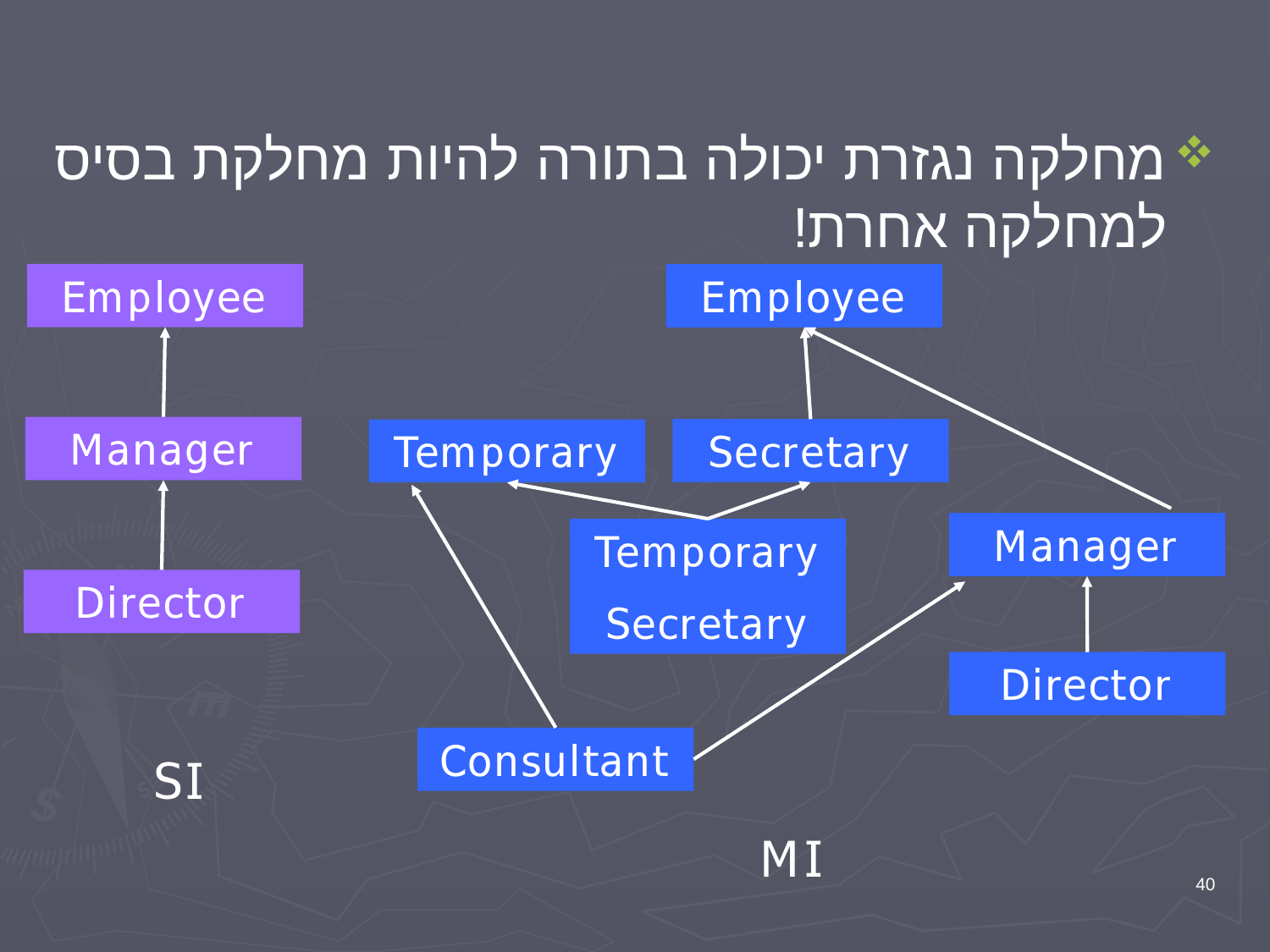

מחלקה נגזרת יכולה בתורה להיות מחלקת בסיס למחלקה אחרת!
Employee
Employee
Manager
Secretary
Temporary
Manager
Temporary
Secretary
Director
Director
Consultant
SI
MI
40